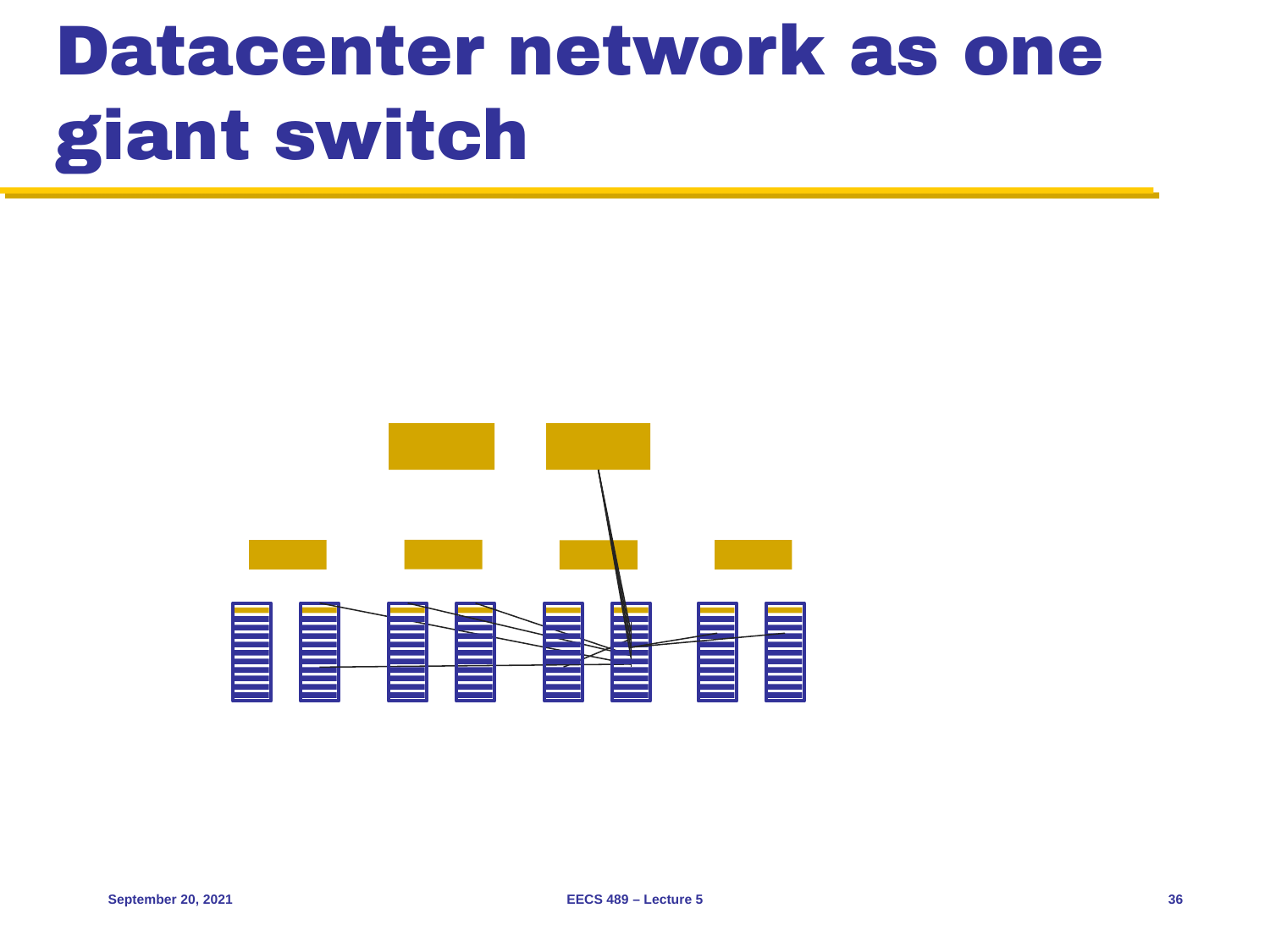

# Datacenter network as one giant switch

September 20, 2021
EECS 489 – Lecture 5
36